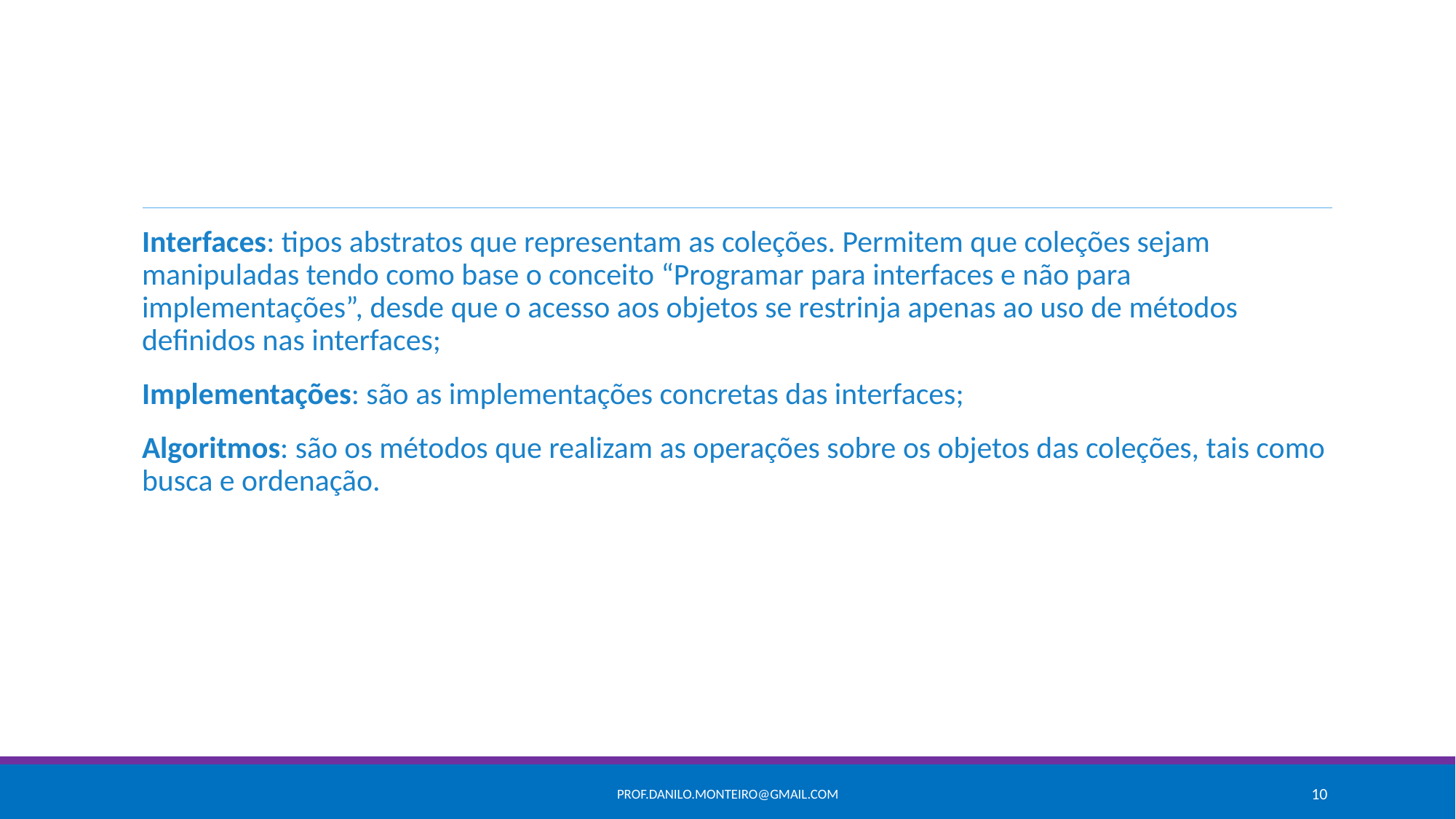

#
Interfaces: tipos abstratos que representam as coleções. Permitem que coleções sejam manipuladas tendo como base o conceito “Programar para interfaces e não para implementações”, desde que o acesso aos objetos se restrinja apenas ao uso de métodos definidos nas interfaces;
Implementações: são as implementações concretas das interfaces;
Algoritmos: são os métodos que realizam as operações sobre os objetos das coleções, tais como busca e ordenação.

prof.danilo.monteiro@gmail.com
10